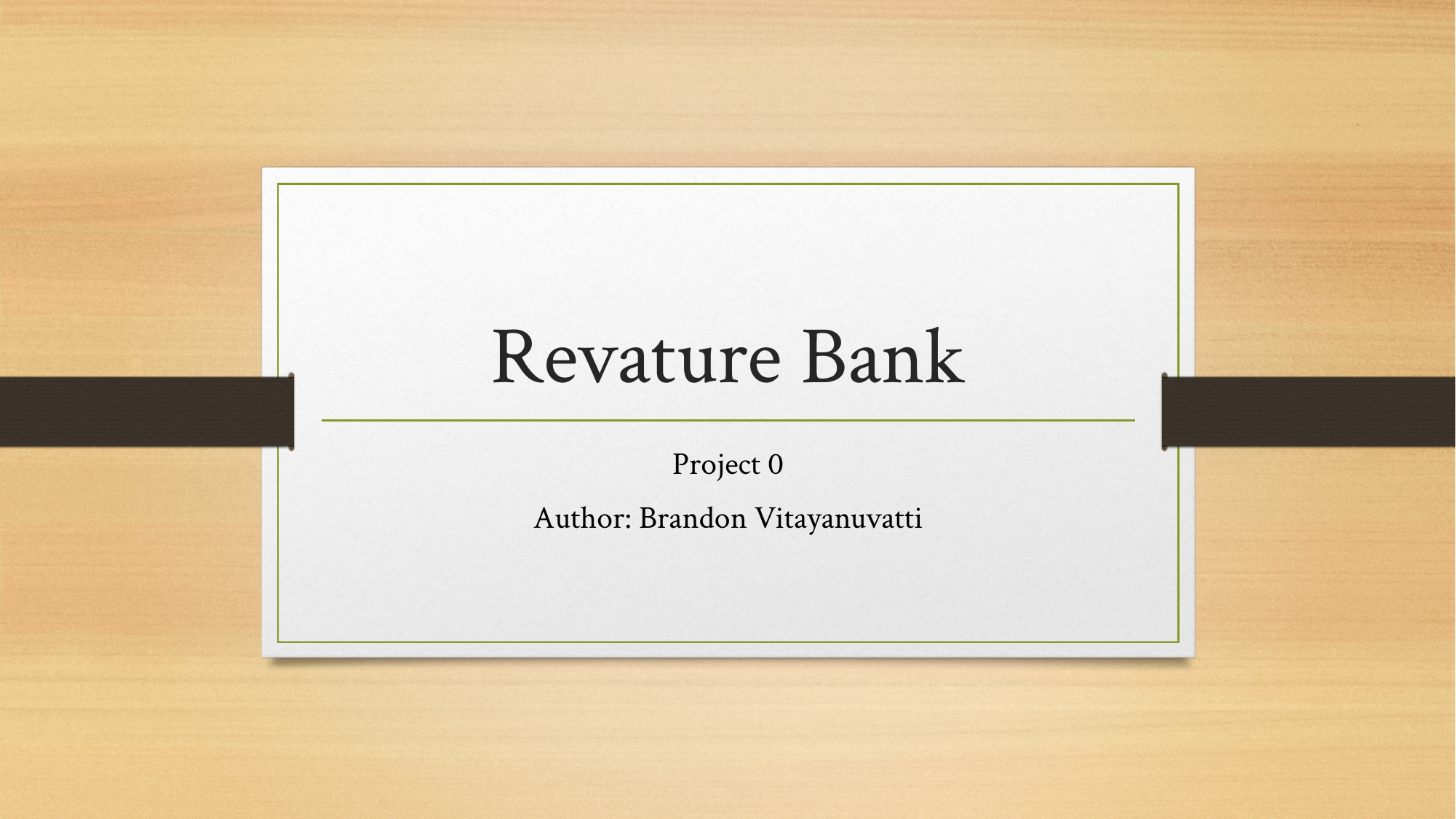

# Revature Bank
Project 0
Author: Brandon Vitayanuvatti